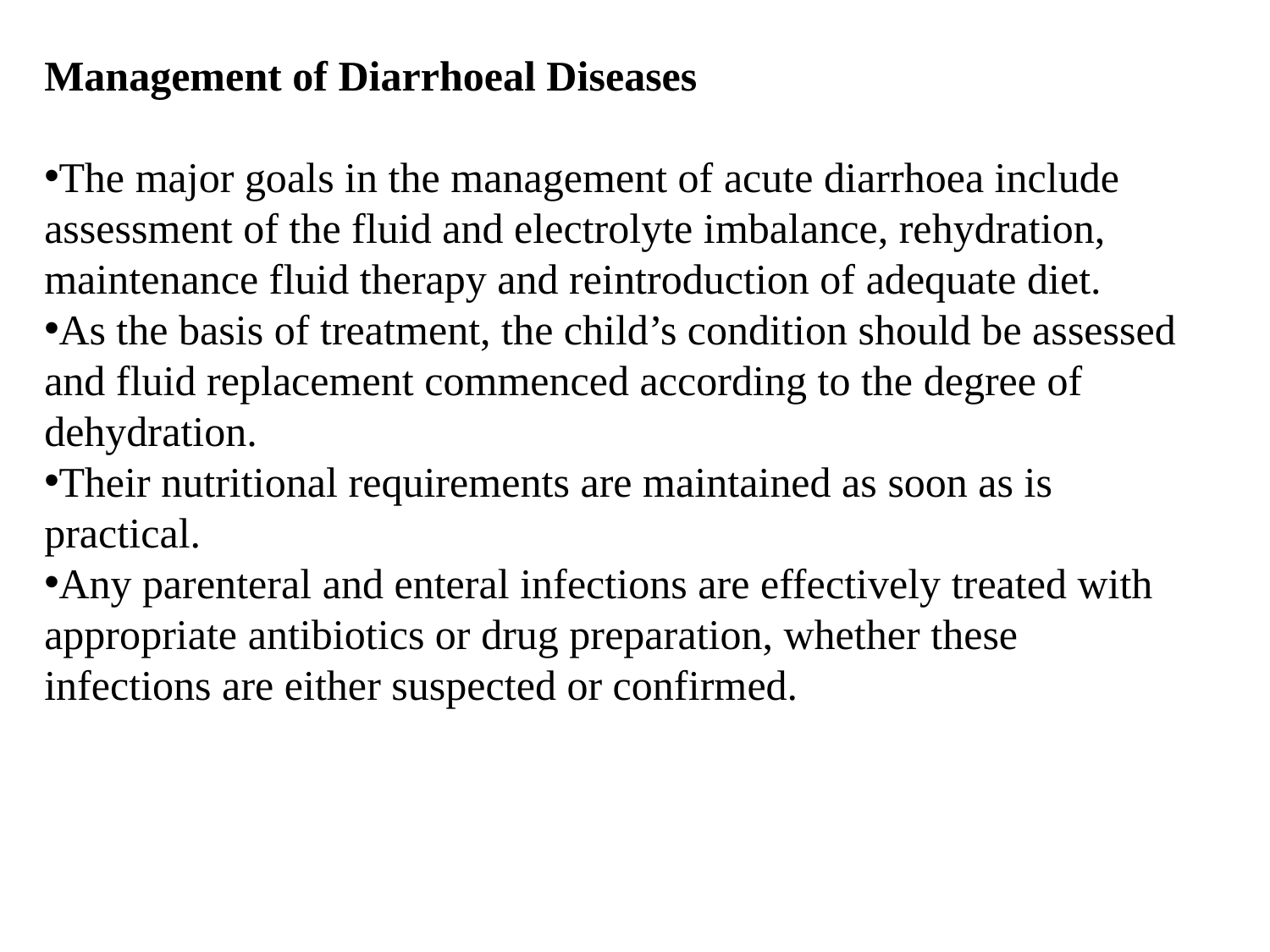

Management of Diarrhoeal Diseases

The major goals in the management of acute diarrhoea include assessment of the fluid and electrolyte imbalance, rehydration, maintenance fluid therapy and reintroduction of adequate diet.
As the basis of treatment, the child’s condition should be assessed and fluid replacement commenced according to the degree of dehydration.
Their nutritional requirements are maintained as soon as is practical.
Any parenteral and enteral infections are effectively treated with appropriate antibiotics or drug preparation, whether these infections are either suspected or confirmed.